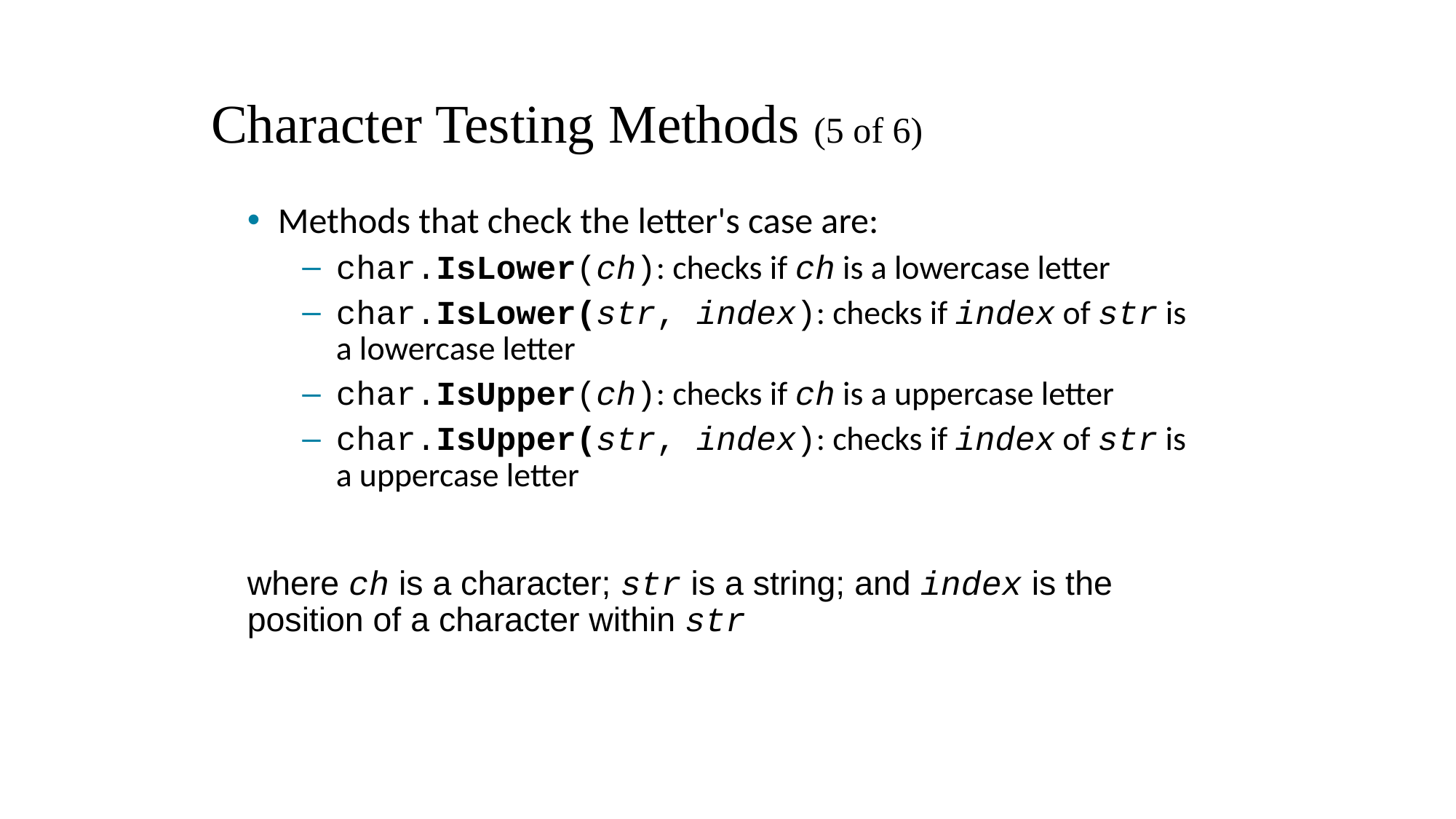

# Character Testing Methods (5 of 6)
Methods that check the letter's case are:
char.IsLower(ch): checks if ch is a lowercase letter
char.IsLower(str, index): checks if index of str is a lowercase letter
char.IsUpper(ch): checks if ch is a uppercase letter
char.IsUpper(str, index): checks if index of str is a uppercase letter
where ch is a character; str is a string; and index is the position of a character within str